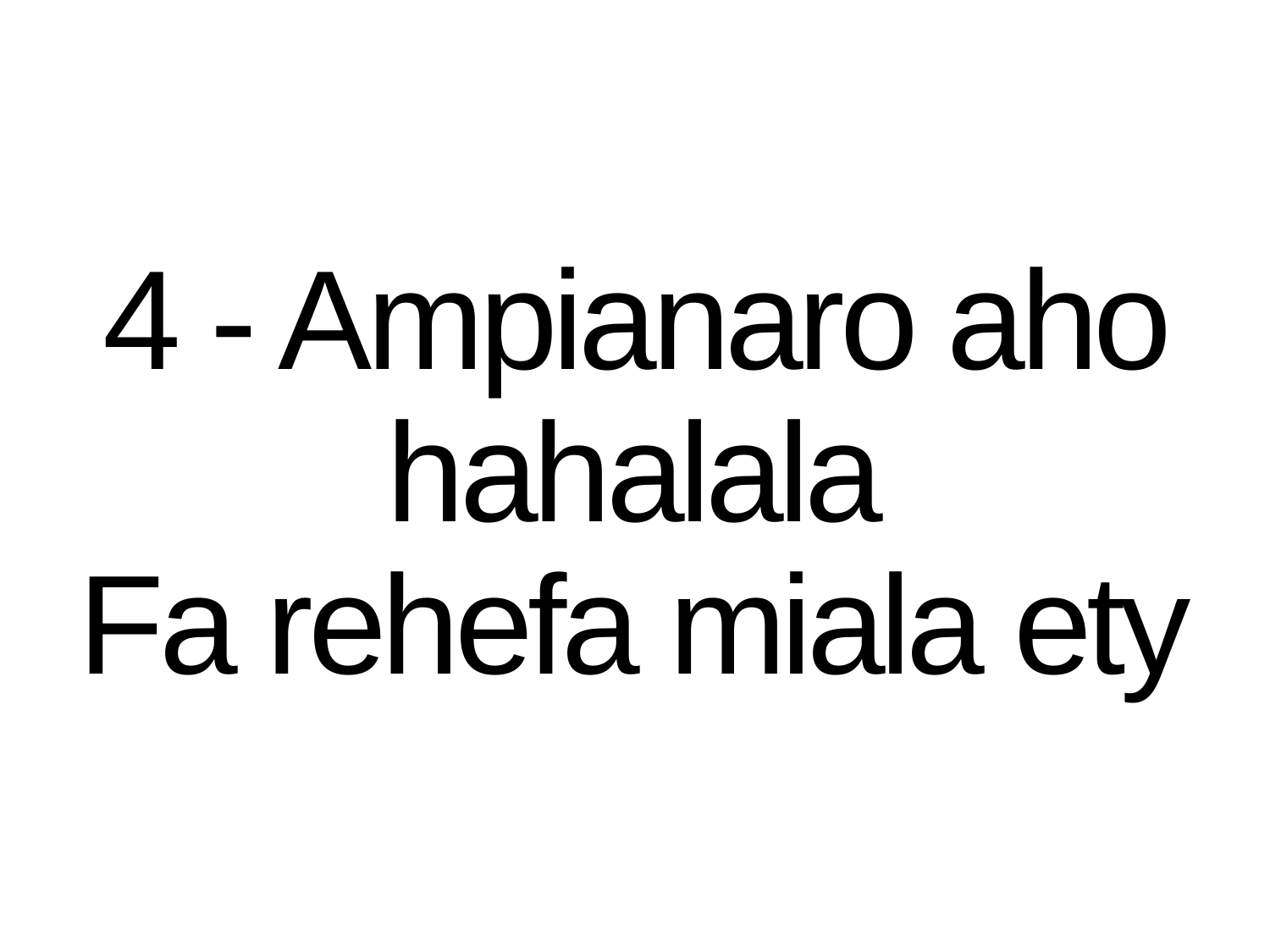

4 - Ampianaro aho hahalala
Fa rehefa miala ety